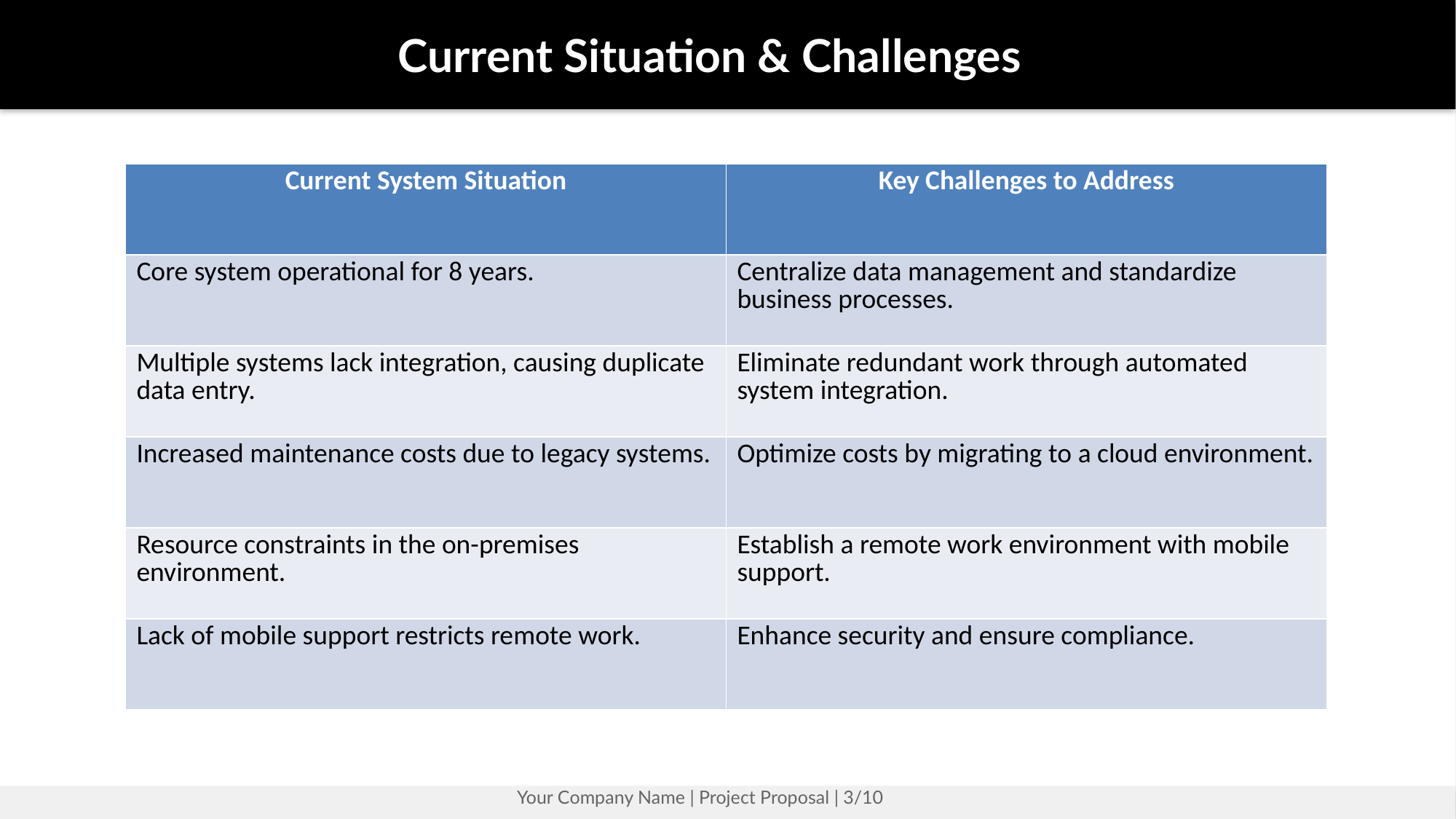

Current Situation & Challenges
#
| Current System Situation | Key Challenges to Address |
| --- | --- |
| Core system operational for 8 years. | Centralize data management and standardize business processes. |
| Multiple systems lack integration, causing duplicate data entry. | Eliminate redundant work through automated system integration. |
| Increased maintenance costs due to legacy systems. | Optimize costs by migrating to a cloud environment. |
| Resource constraints in the on-premises environment. | Establish a remote work environment with mobile support. |
| Lack of mobile support restricts remote work. | Enhance security and ensure compliance. |
Your Company Name | Project Proposal | 3/10